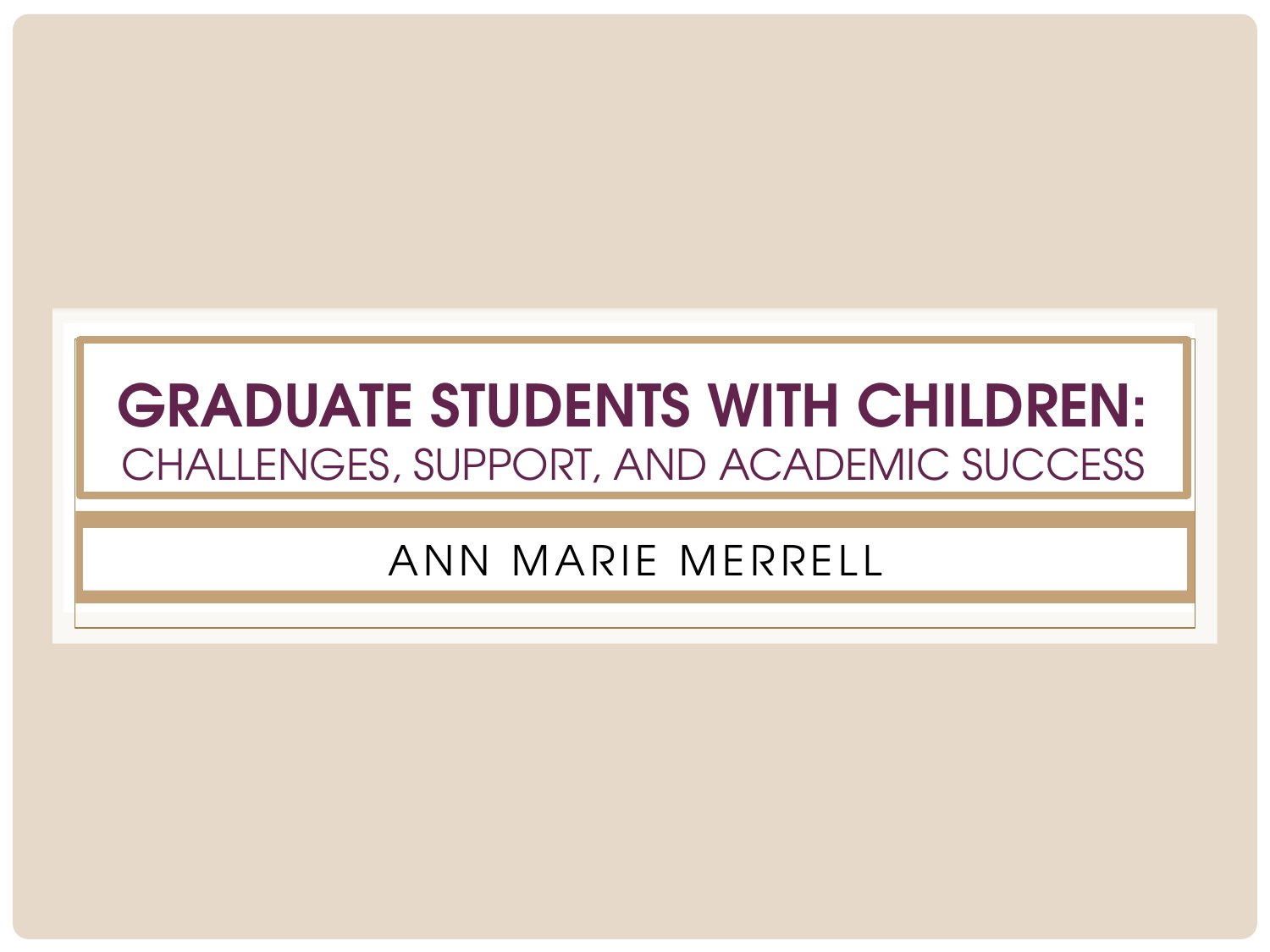

# Graduate Students with children: Challenges, Support, and Academic Success
Ann Marie Merrell